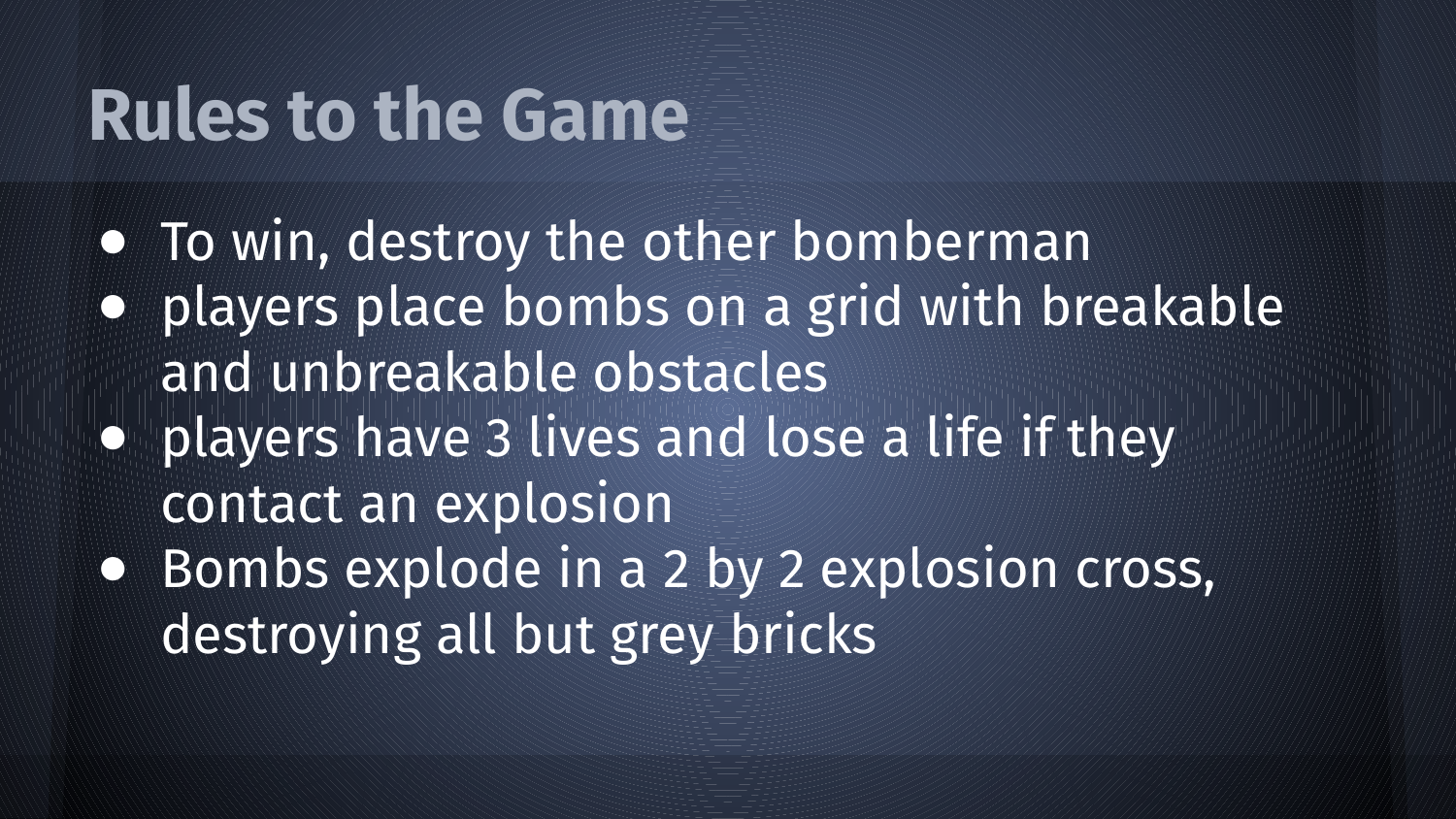

# Rules to the Game
To win, destroy the other bomberman
players place bombs on a grid with breakable and unbreakable obstacles
players have 3 lives and lose a life if they contact an explosion
Bombs explode in a 2 by 2 explosion cross, destroying all but grey bricks